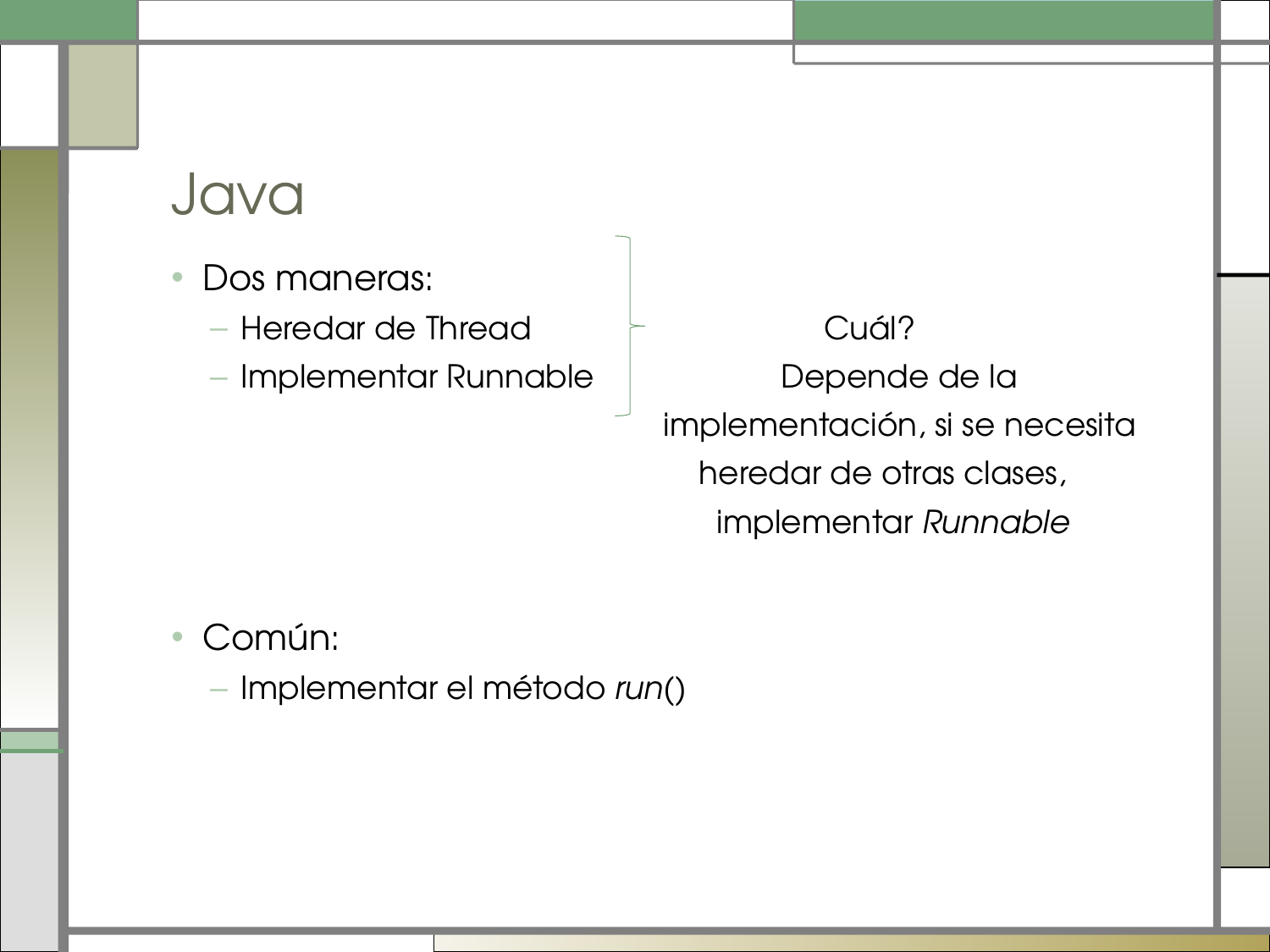

# Java

Dos maneras:
Heredar de Thread                                 Cuál?
Implementar Runnable                     Depende de la
                                                   implementación, si se necesita
                                                       heredar de otras clases,
                                                         implementar Runnable

Común:
Implementar el método run()